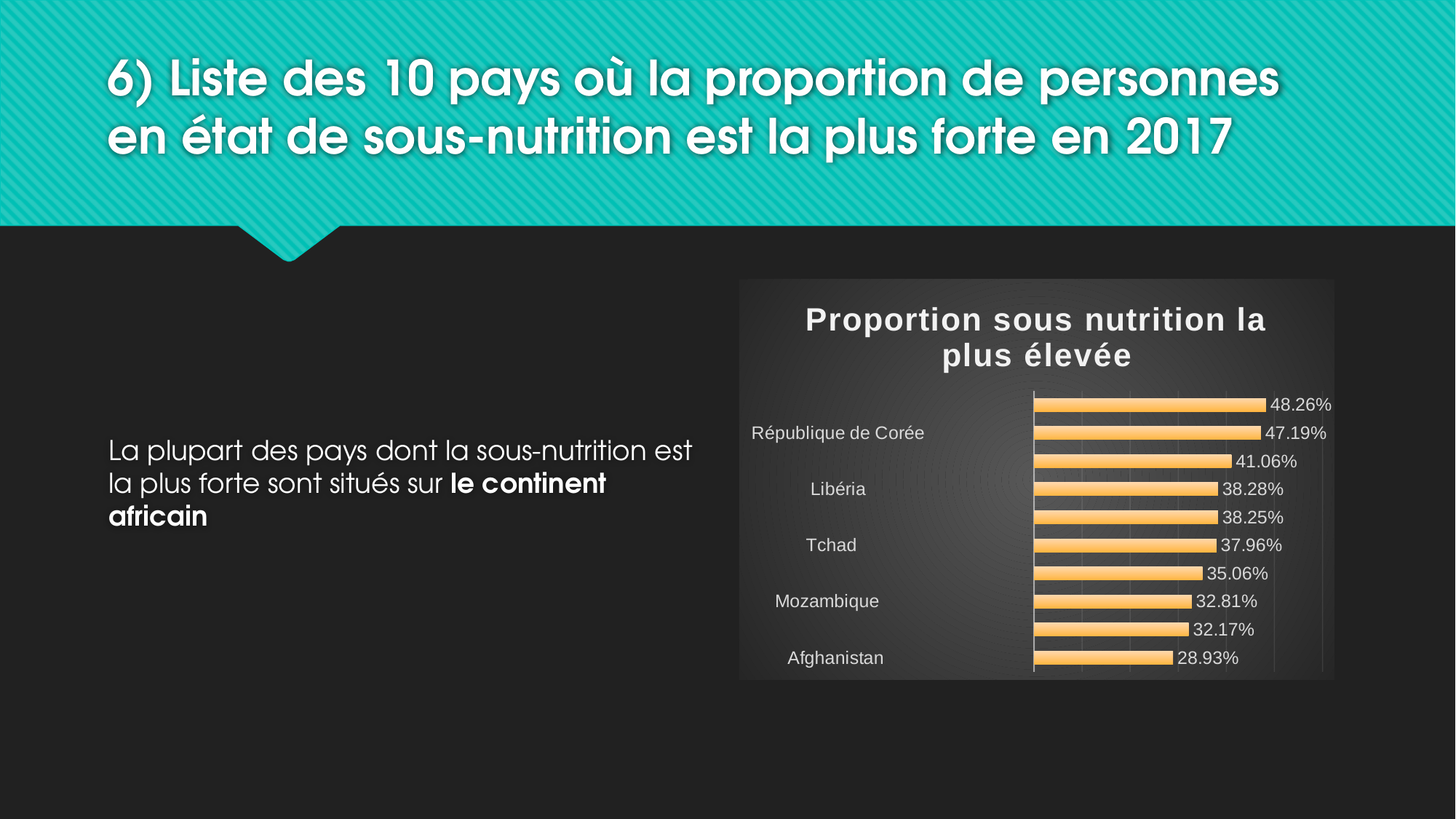

# 6) Liste des 10 pays où la proportion de personnes en état de sous-nutrition est la plus forte en 2017
La plupart des pays dont la sous-nutrition est
la plus forte sont situés sur le continent
africain

[unsupported chart]